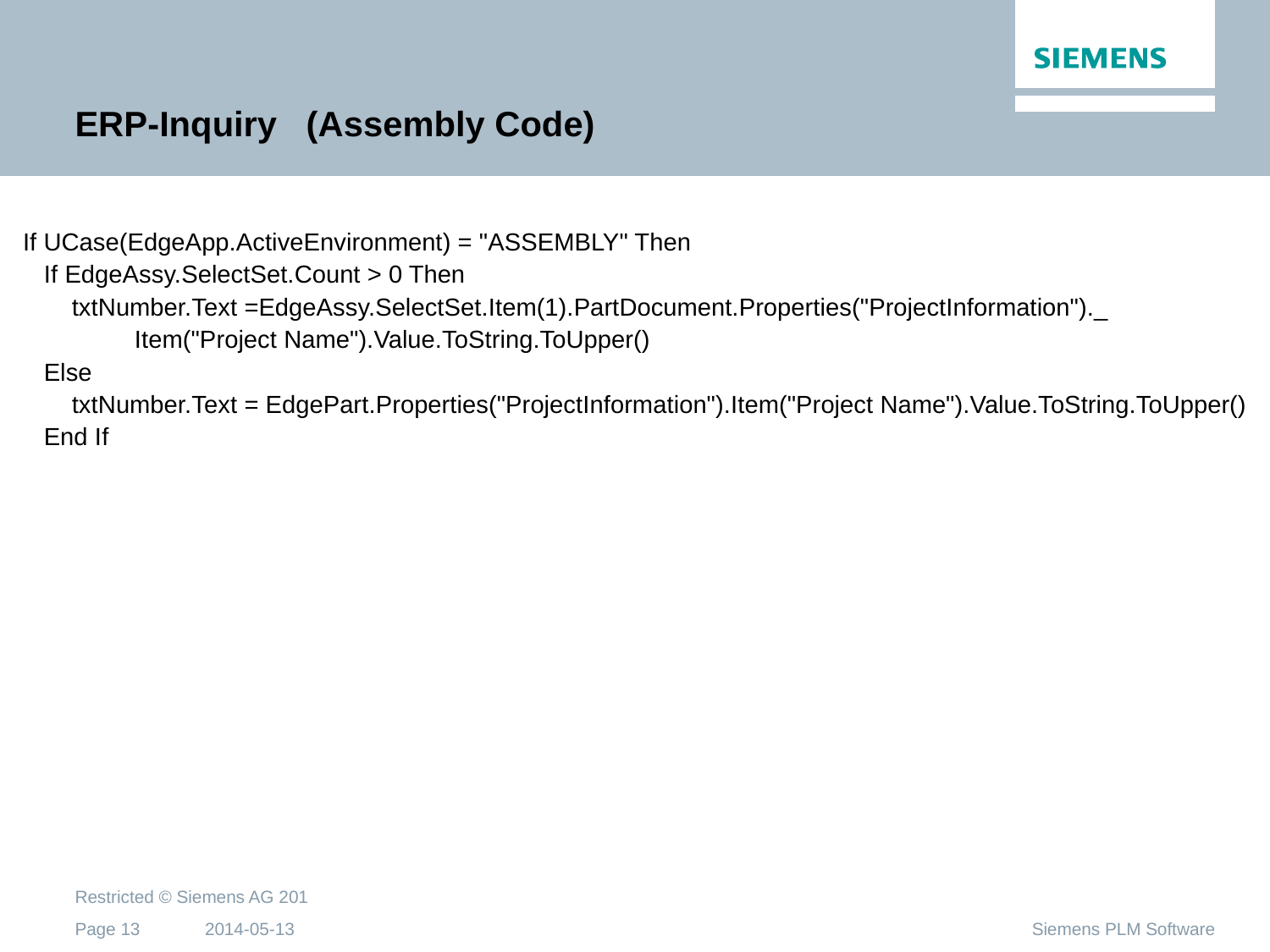

# ERP-Inquiry   (Assembly Code)
 If UCase(EdgeApp.ActiveEnvironment) = "ASSEMBLY" Then
    If EdgeAssy.SelectSet.Count > 0 Then
        txtNumber.Text =EdgeAssy.SelectSet.Item(1).PartDocument.Properties("ProjectInformation")._
                 Item("Project Name").Value.ToString.ToUpper()
    Else
        txtNumber.Text = EdgePart.Properties("ProjectInformation").Item("Project Name").Value.ToString.ToUpper()
    End If